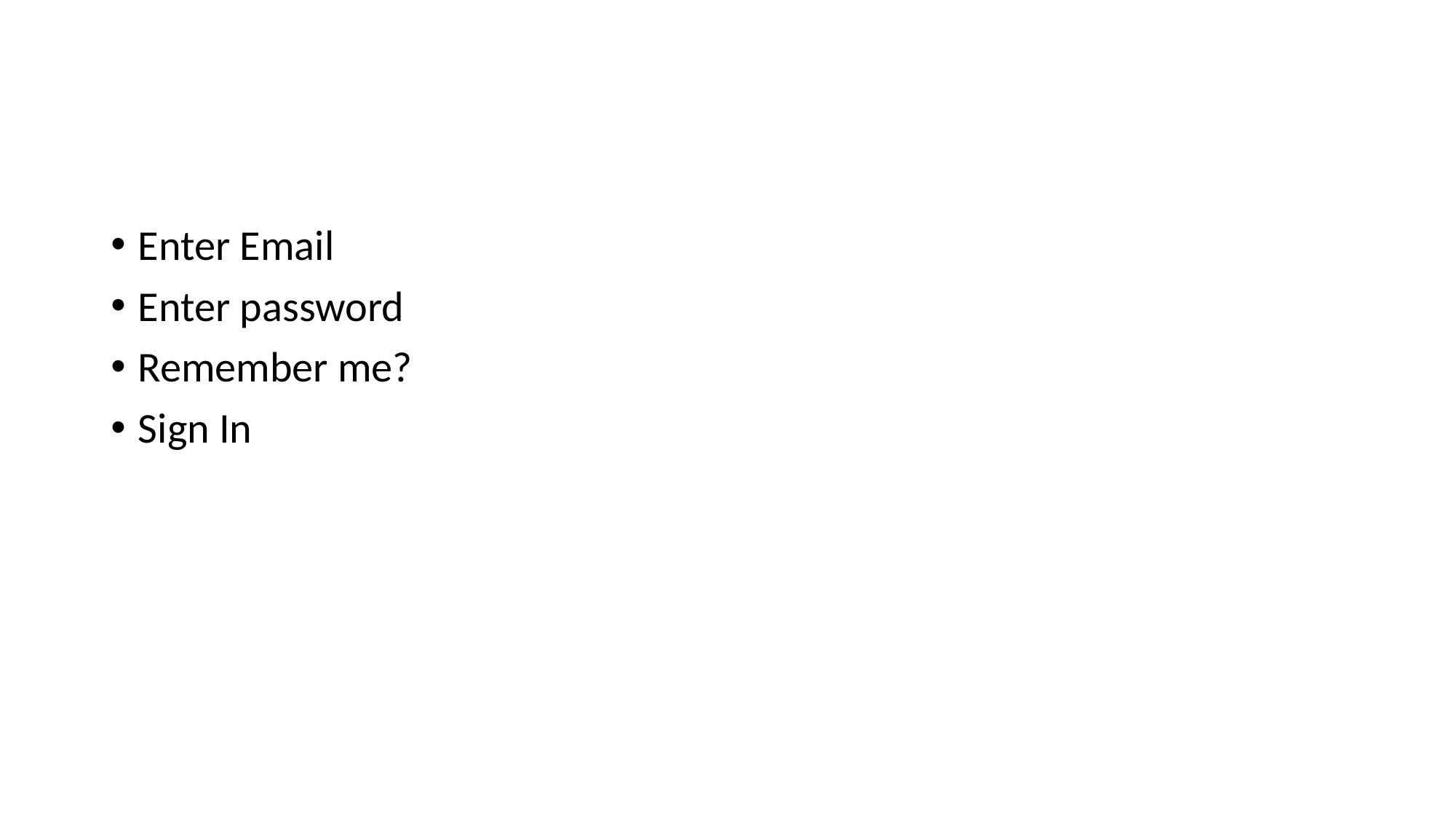

#
Enter Email
Enter password
Remember me?
Sign In